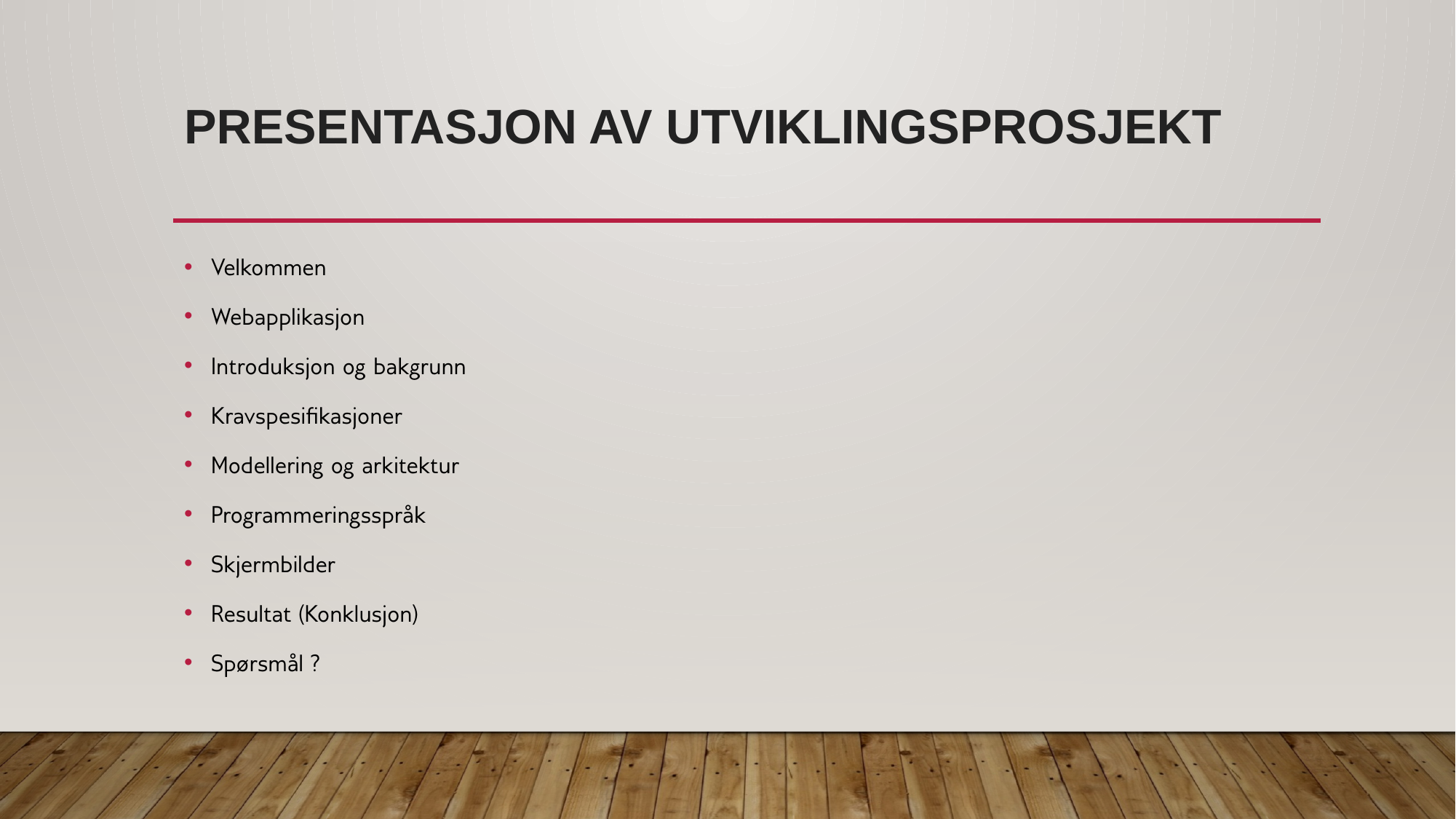

# Presentasjon av utviklingsprosjekt
Velkommen
Webapplikasjon
Introduksjon og bakgrunn
Kravspesifikasjoner
Modellering og arkitektur
Programmeringsspråk
Skjermbilder
Resultat (Konklusjon)
Spørsmål ?